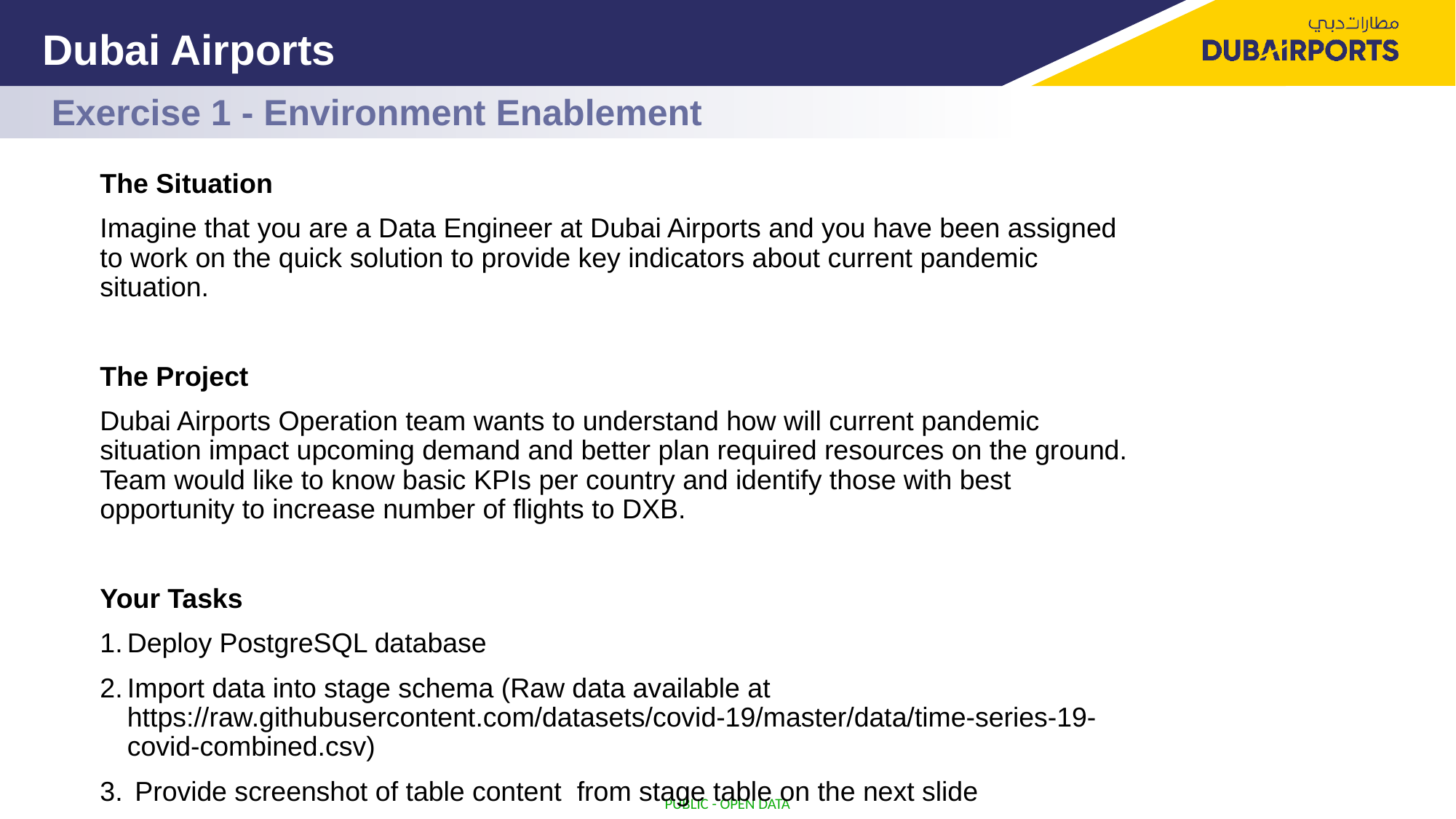

# Dubai Airports
 Exercise 1 - Environment Enablement
The Situation
Imagine that you are a Data Engineer at Dubai Airports and you have been assigned to work on the quick solution to provide key indicators about current pandemic situation.

The Project
Dubai Airports Operation team wants to understand how will current pandemic situation impact upcoming demand and better plan required resources on the ground. Team would like to know basic KPIs per country and identify those with best opportunity to increase number of flights to DXB.

Your Tasks
Deploy PostgreSQL database
Import data into stage schema (Raw data available at https://raw.githubusercontent.com/datasets/covid-19/master/data/time-series-19-covid-combined.csv)
 Provide screenshot of table content  from stage table on the next slide